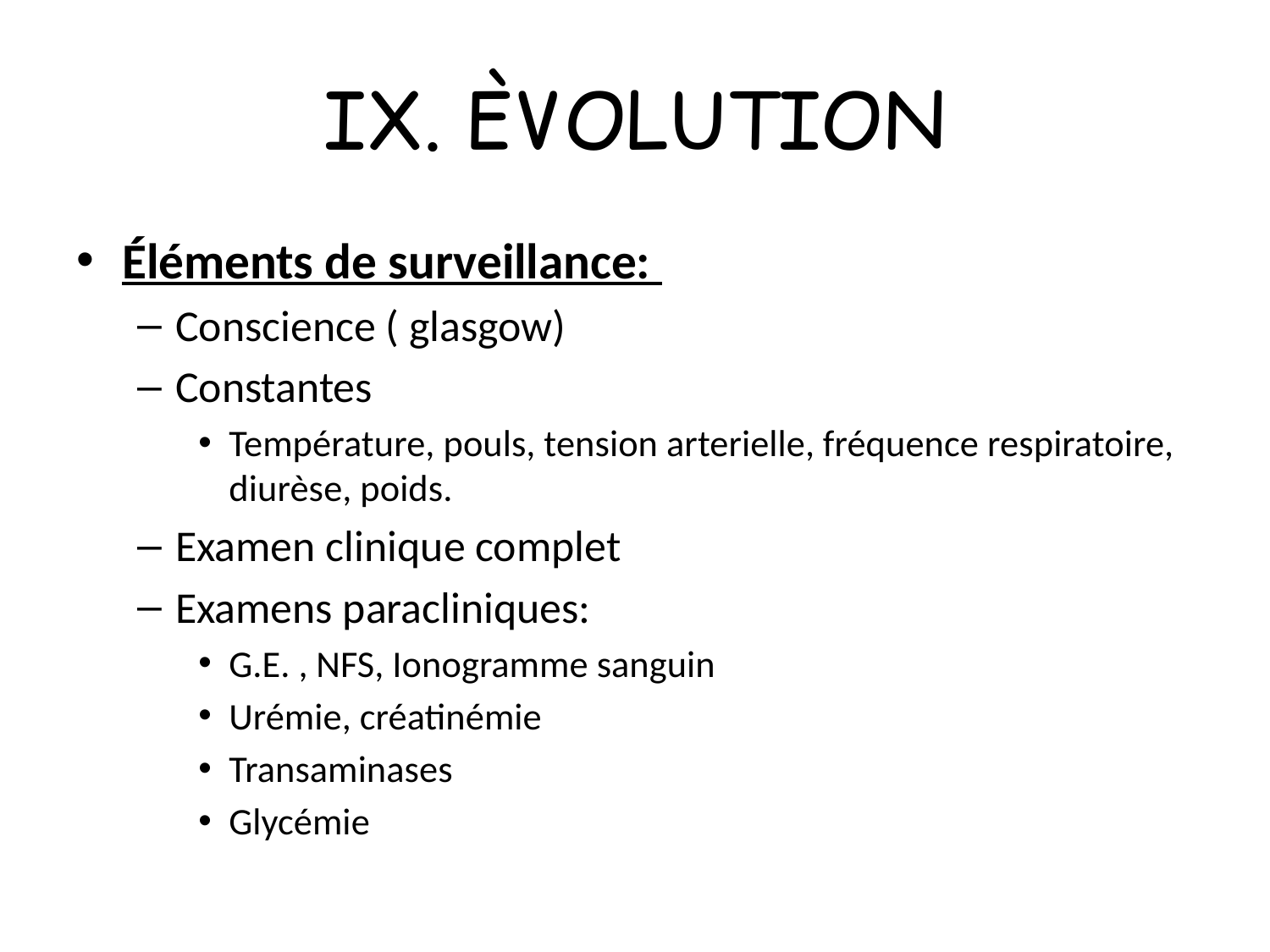

# IX. ÈVOLUTION
Éléments de surveillance:
Conscience ( glasgow)
Constantes
Température, pouls, tension arterielle, fréquence respiratoire, diurèse, poids.
Examen clinique complet
Examens paracliniques:
G.E. , NFS, Ionogramme sanguin
Urémie, créatinémie
Transaminases
Glycémie